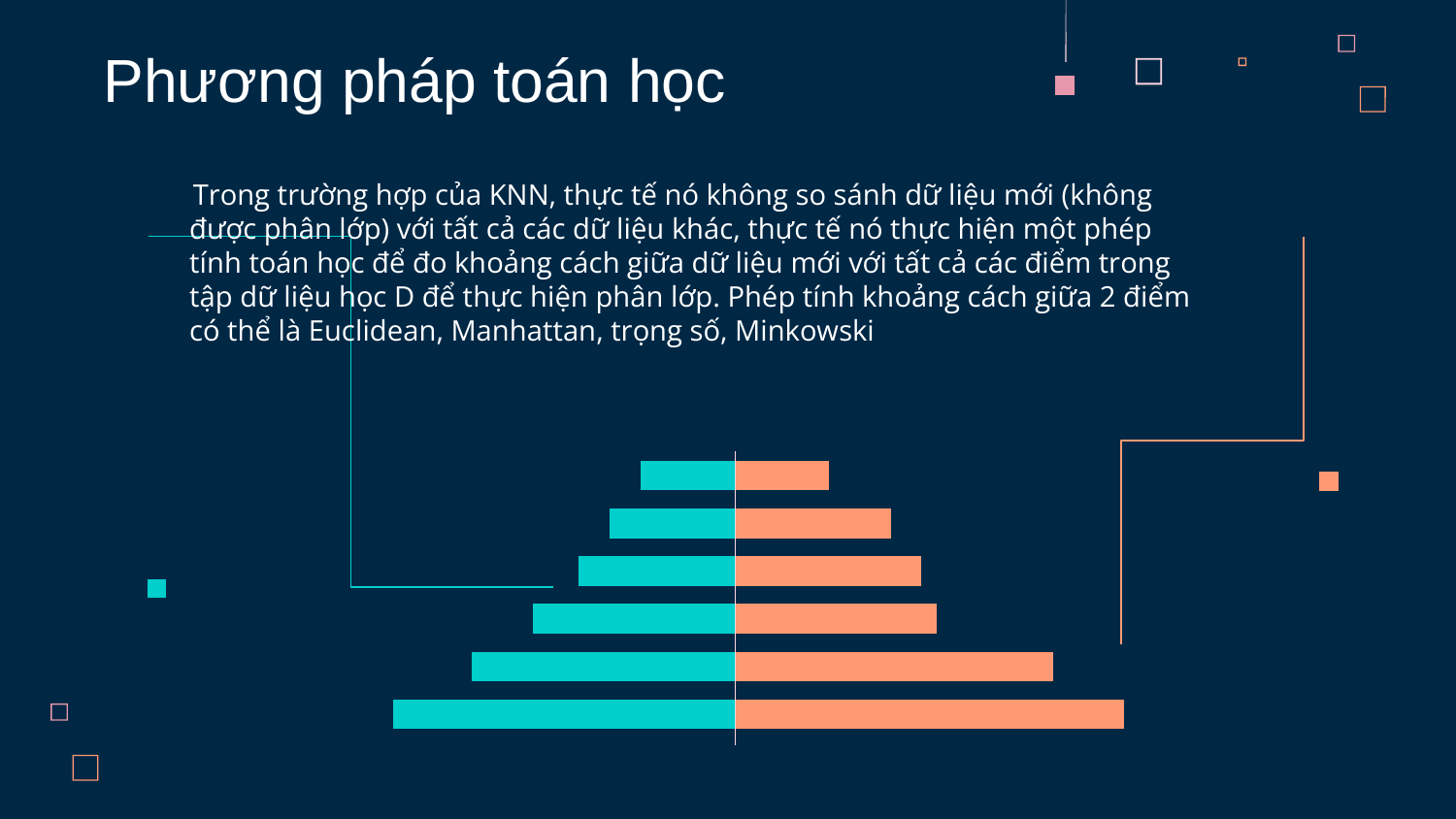

Phương pháp toán học
        Trong trường hợp của KNN, thực tế nó không so sánh dữ liệu mới (không được phân lớp) với tất cả các dữ liệu khác, thực tế nó thực hiện một phép tính toán học để đo khoảng cách giữa dữ liệu mới với tất cả các điểm trong tập dữ liệu học D để thực hiện phân lớp. Phép tính khoảng cách giữa 2 điểm có thể là Euclidean, Manhattan, trọng số, Minkowski